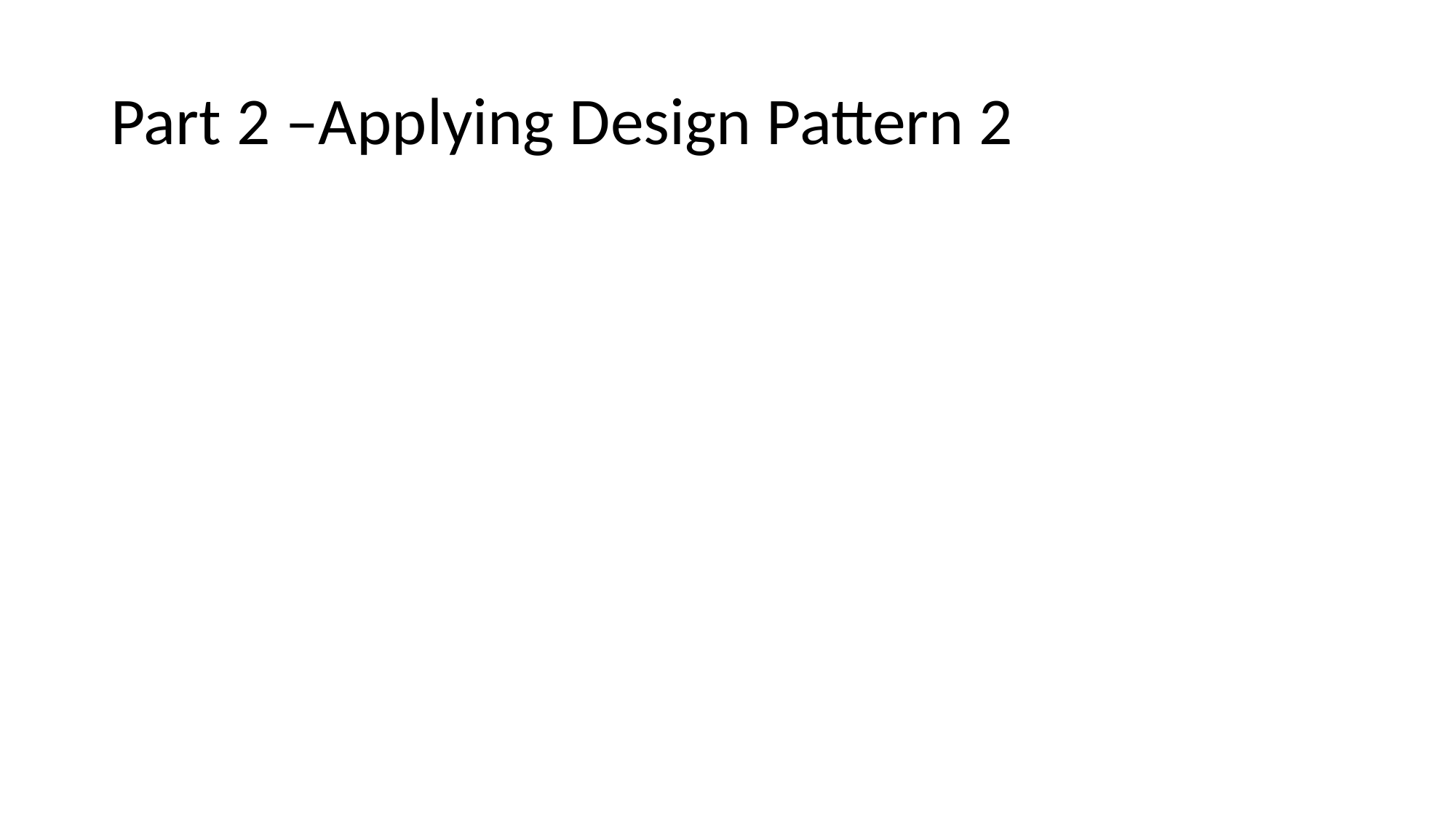

# Part 2 –Applying Design Pattern 2